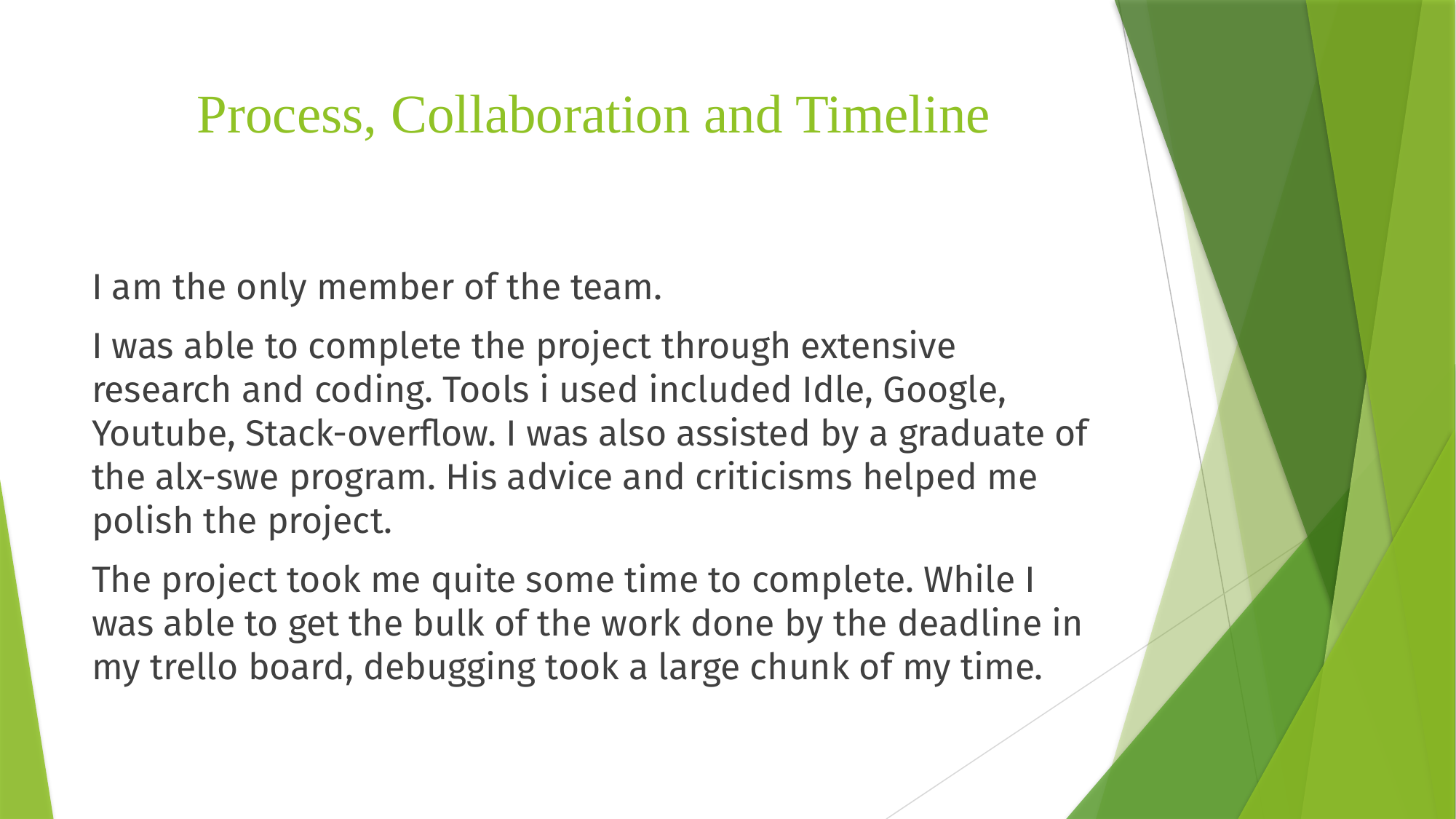

# Process, Collaboration and Timeline
I am the only member of the team.
I was able to complete the project through extensive research and coding. Tools i used included Idle, Google, Youtube, Stack-overflow. I was also assisted by a graduate of the alx-swe program. His advice and criticisms helped me polish the project.
The project took me quite some time to complete. While I was able to get the bulk of the work done by the deadline in my trello board, debugging took a large chunk of my time.